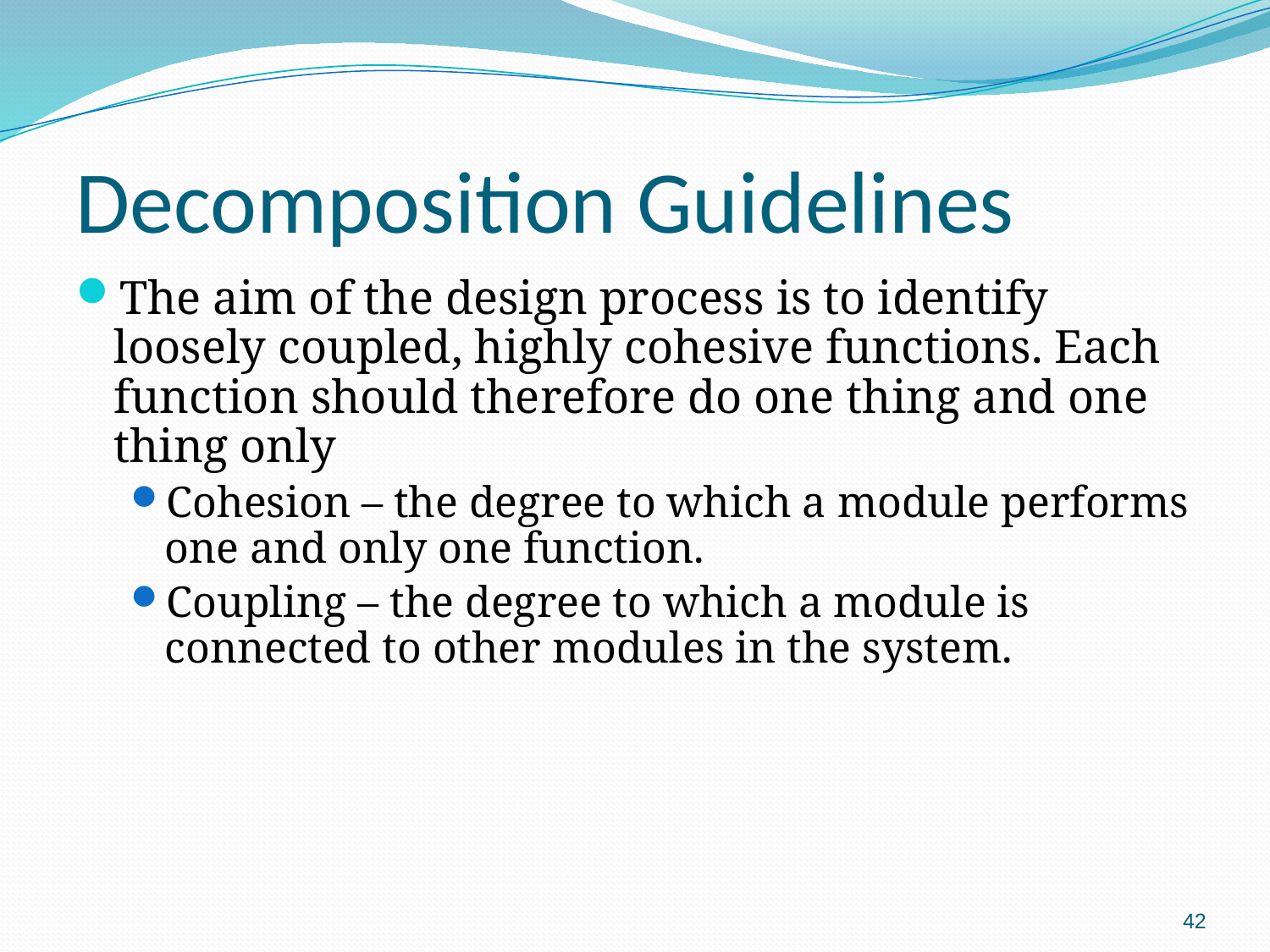

# Decomposition Guidelines
The aim of the design process is to identify loosely coupled, highly cohesive functions. Each function should therefore do one thing and one thing only
Cohesion – the degree to which a module performs one and only one function.
Coupling – the degree to which a module is connected to other modules in the system.
42